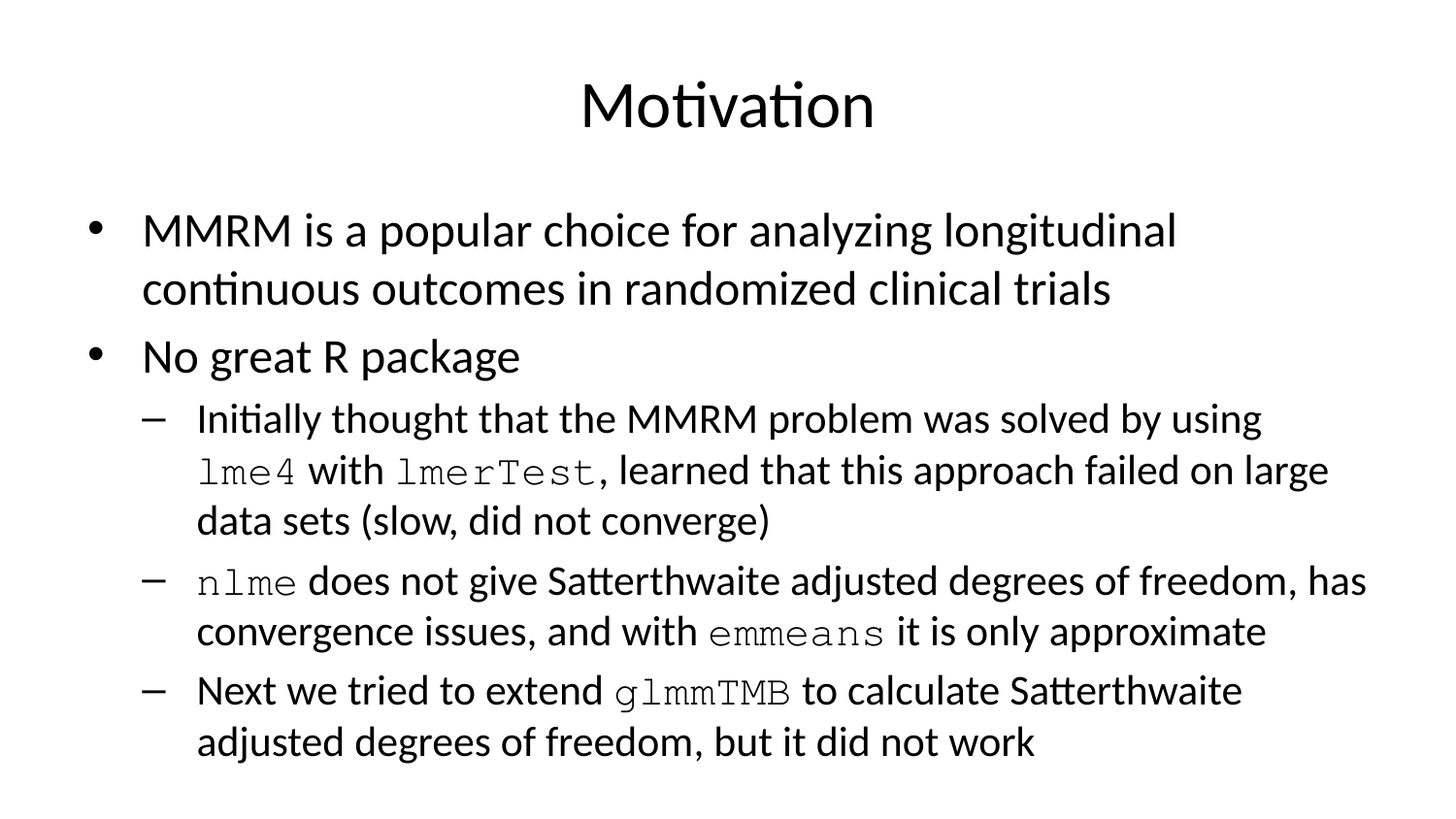

# Motivation
MMRM is a popular choice for analyzing longitudinal continuous outcomes in randomized clinical trials
No great R package
Initially thought that the MMRM problem was solved by using lme4 with lmerTest, learned that this approach failed on large data sets (slow, did not converge)
nlme does not give Satterthwaite adjusted degrees of freedom, has convergence issues, and with emmeans it is only approximate
Next we tried to extend glmmTMB to calculate Satterthwaite adjusted degrees of freedom, but it did not work